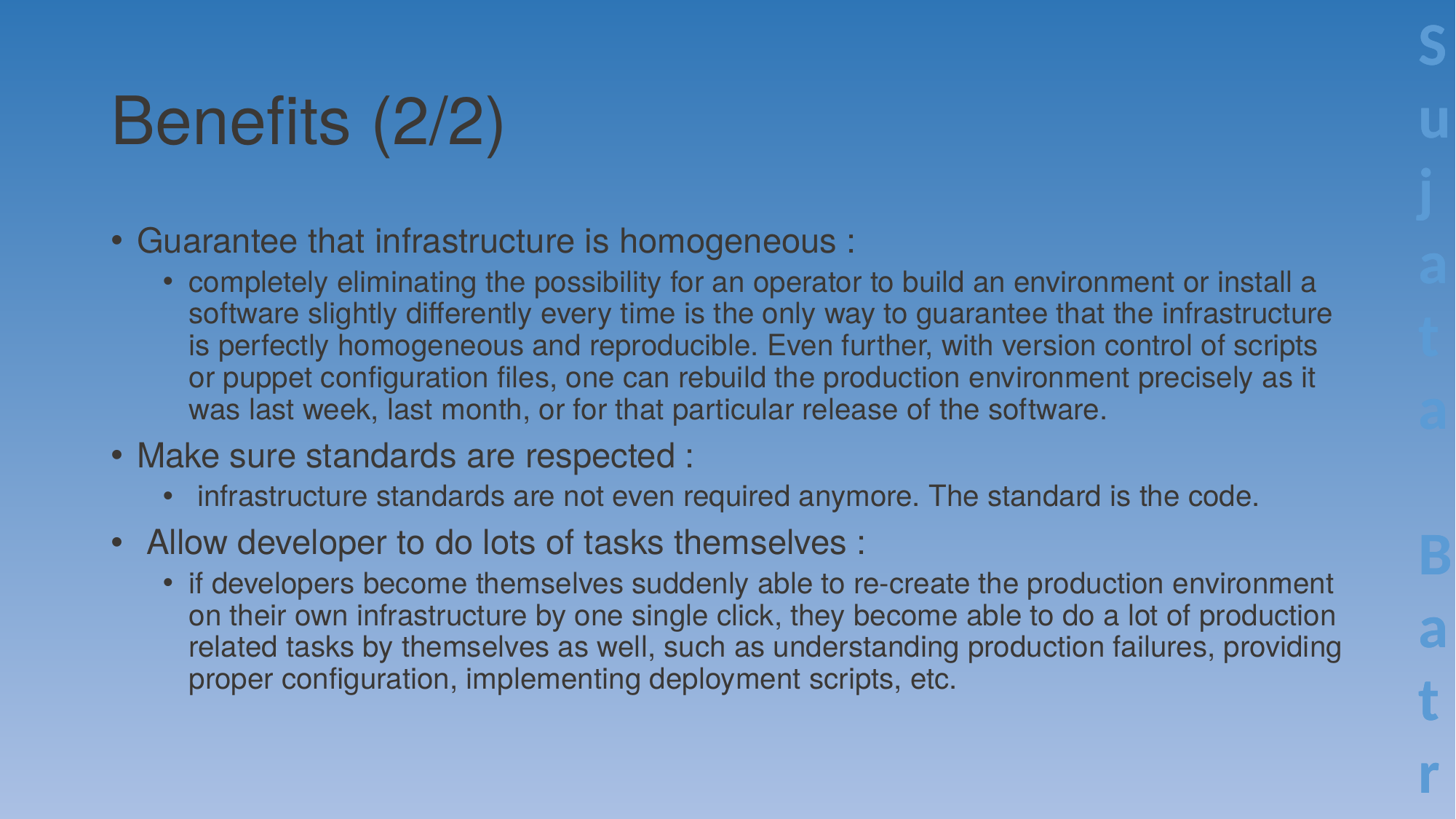

# Benefits (2/2)
Guarantee that infrastructure is homogeneous :
completely eliminating the possibility for an operator to build an environment or install a software slightly differently every time is the only way to guarantee that the infrastructure is perfectly homogeneous and reproducible. Even further, with version control of scripts or puppet configuration files, one can rebuild the production environment precisely as it was last week, last month, or for that particular release of the software.
Make sure standards are respected :
 infrastructure standards are not even required anymore. The standard is the code.
 Allow developer to do lots of tasks themselves :
if developers become themselves suddenly able to re-create the production environment on their own infrastructure by one single click, they become able to do a lot of production related tasks by themselves as well, such as understanding production failures, providing proper configuration, implementing deployment scripts, etc.